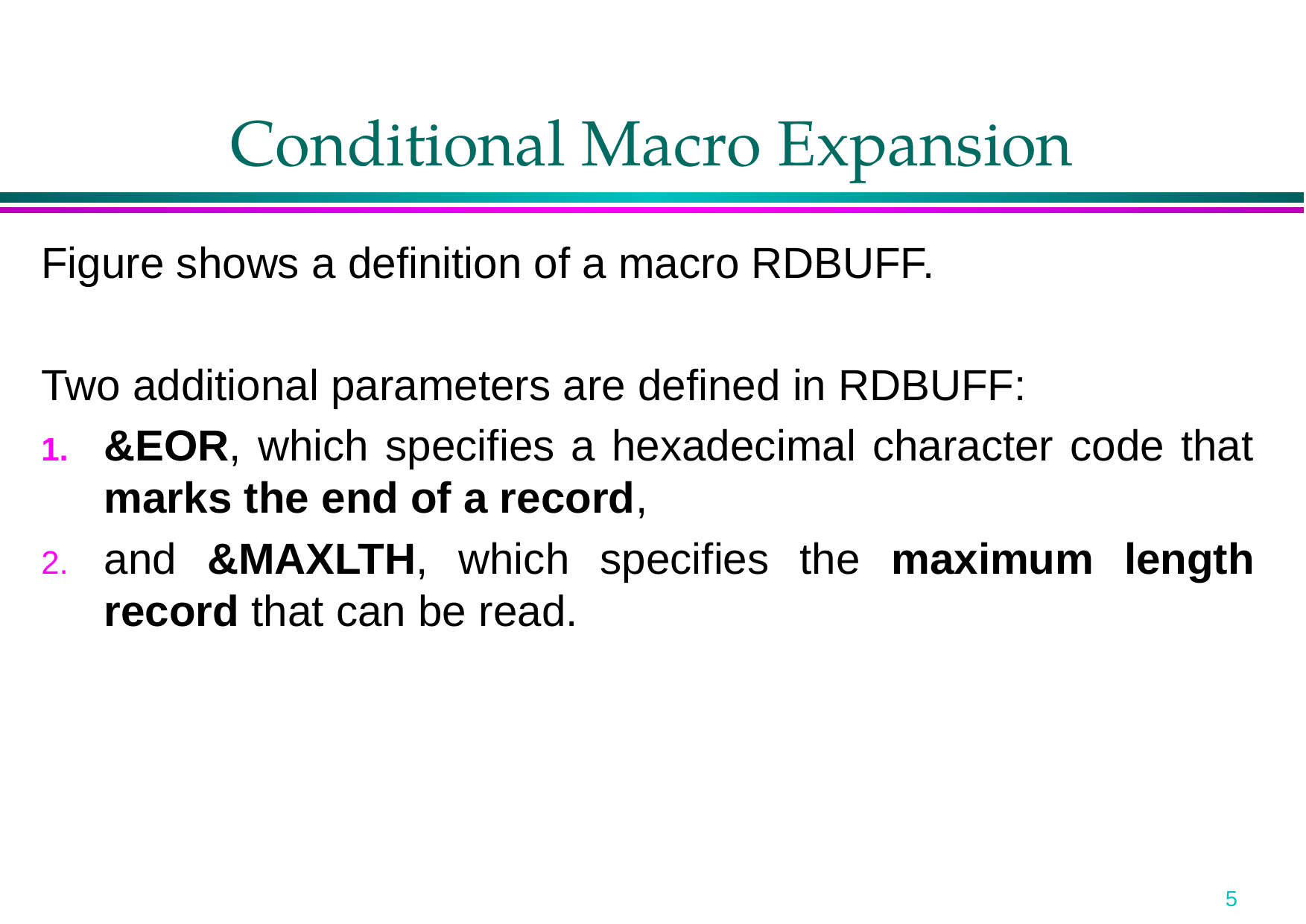

# Conditional Macro Expansion
Figure shows a definition of a macro RDBUFF.

Two additional parameters are defined in RDBUFF:
&EOR, which specifies a hexadecimal character code that marks the end of a record,
and &MAXLTH, which specifies the maximum length record that can be read.